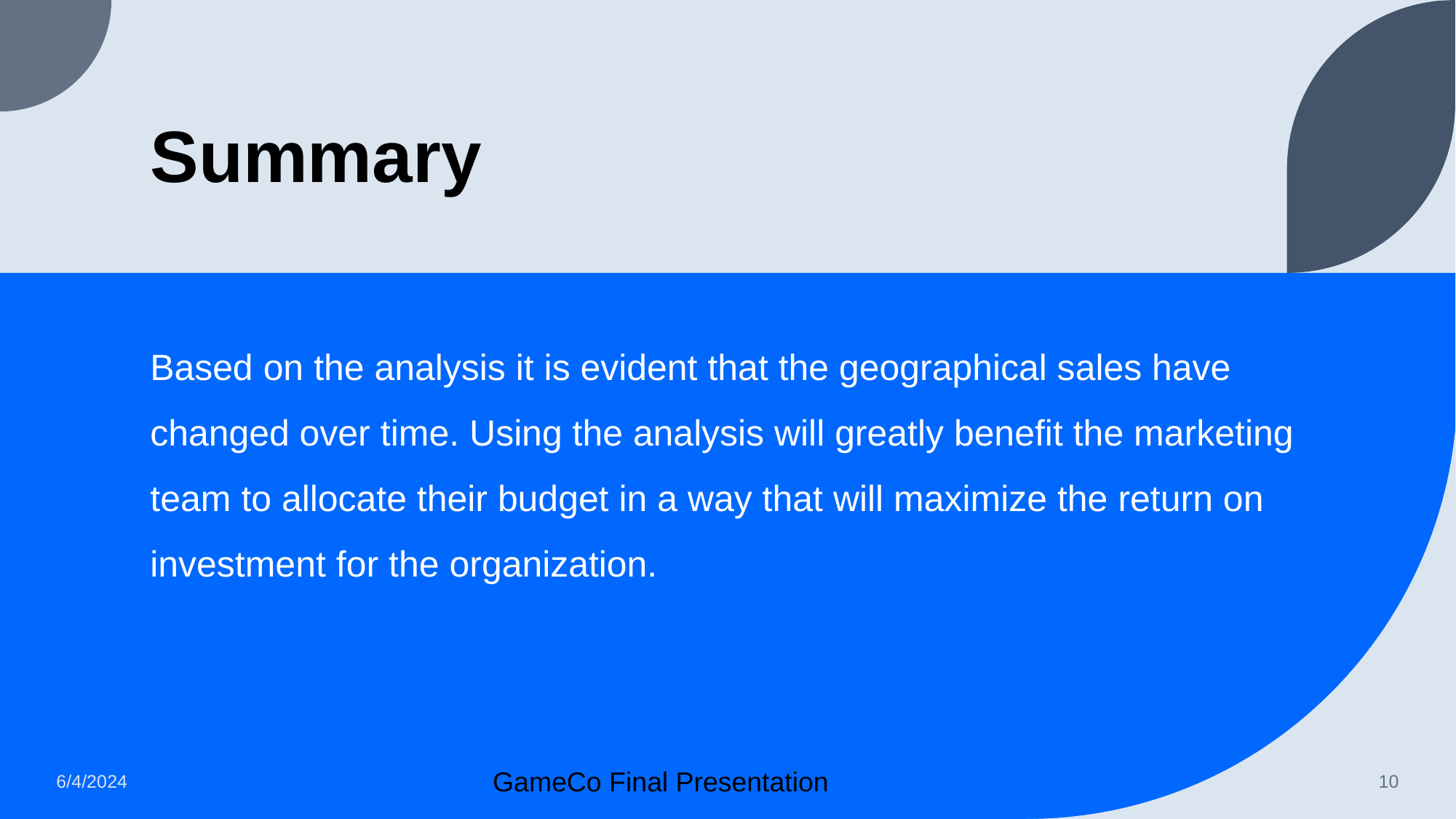

# Summary
Based on the analysis it is evident that the geographical sales have changed over time. Using the analysis will greatly benefit the marketing team to allocate their budget in a way that will maximize the return on investment for the organization.
6/4/2024
GameCo Final Presentation
10